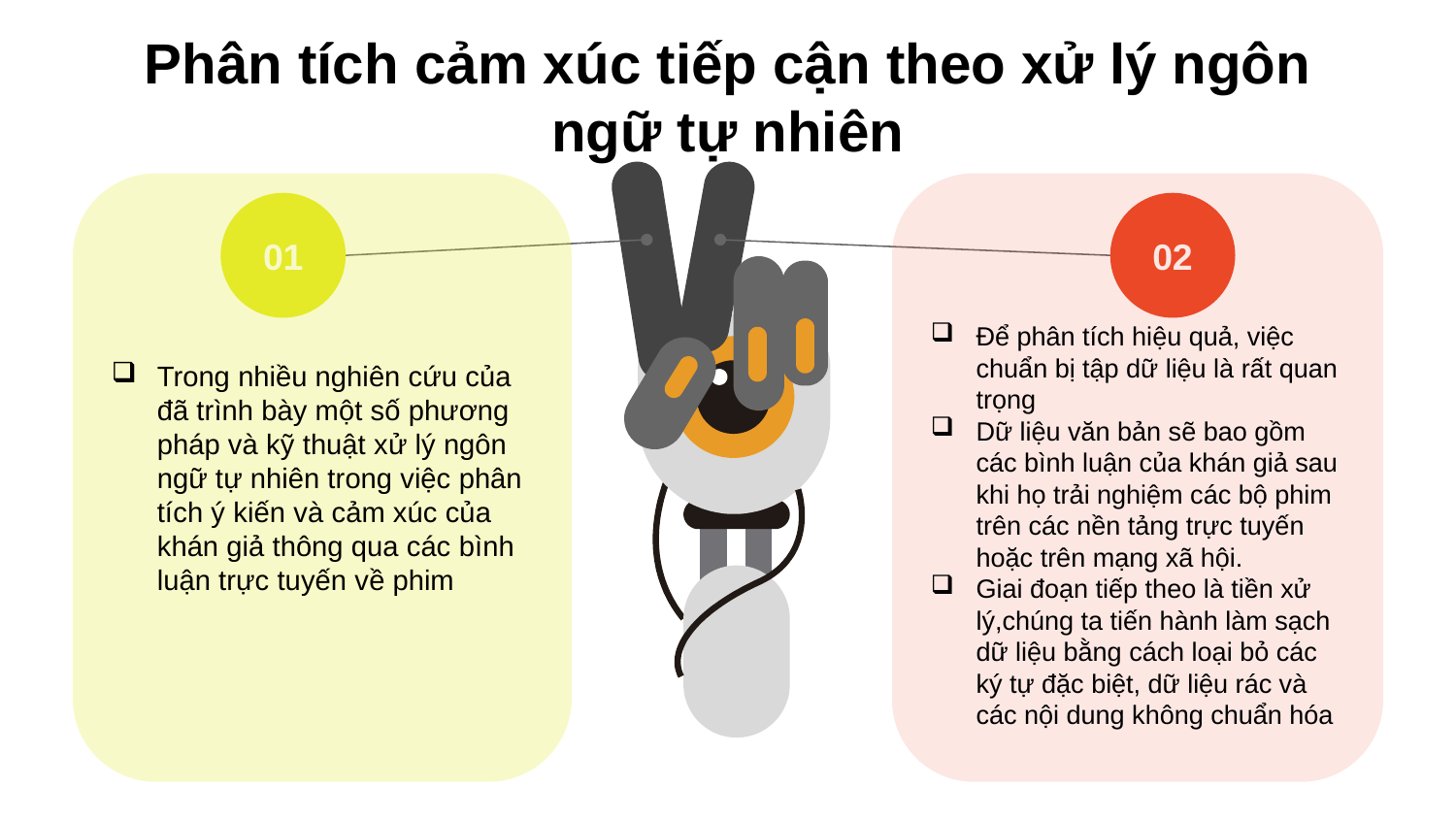

# Phân tích cảm xúc tiếp cận theo xử lý ngôn ngữ tự nhiên

01

Trong nhiều nghiên cứu của đã trình bày một số phương pháp và kỹ thuật xử lý ngôn ngữ tự nhiên trong việc phân tích ý kiến và cảm xúc của khán giả thông qua các bình luận trực tuyến về phim

Để phân tích hiệu quả, việc chuẩn bị tập dữ liệu là rất quan trọng
Dữ liệu văn bản sẽ bao gồm các bình luận của khán giả sau khi họ trải nghiệm các bộ phim trên các nền tảng trực tuyến hoặc trên mạng xã hội.
Giai đoạn tiếp theo là tiền xử lý,chúng ta tiến hành làm sạch dữ liệu bằng cách loại bỏ các ký tự đặc biệt, dữ liệu rác và các nội dung không chuẩn hóa

02